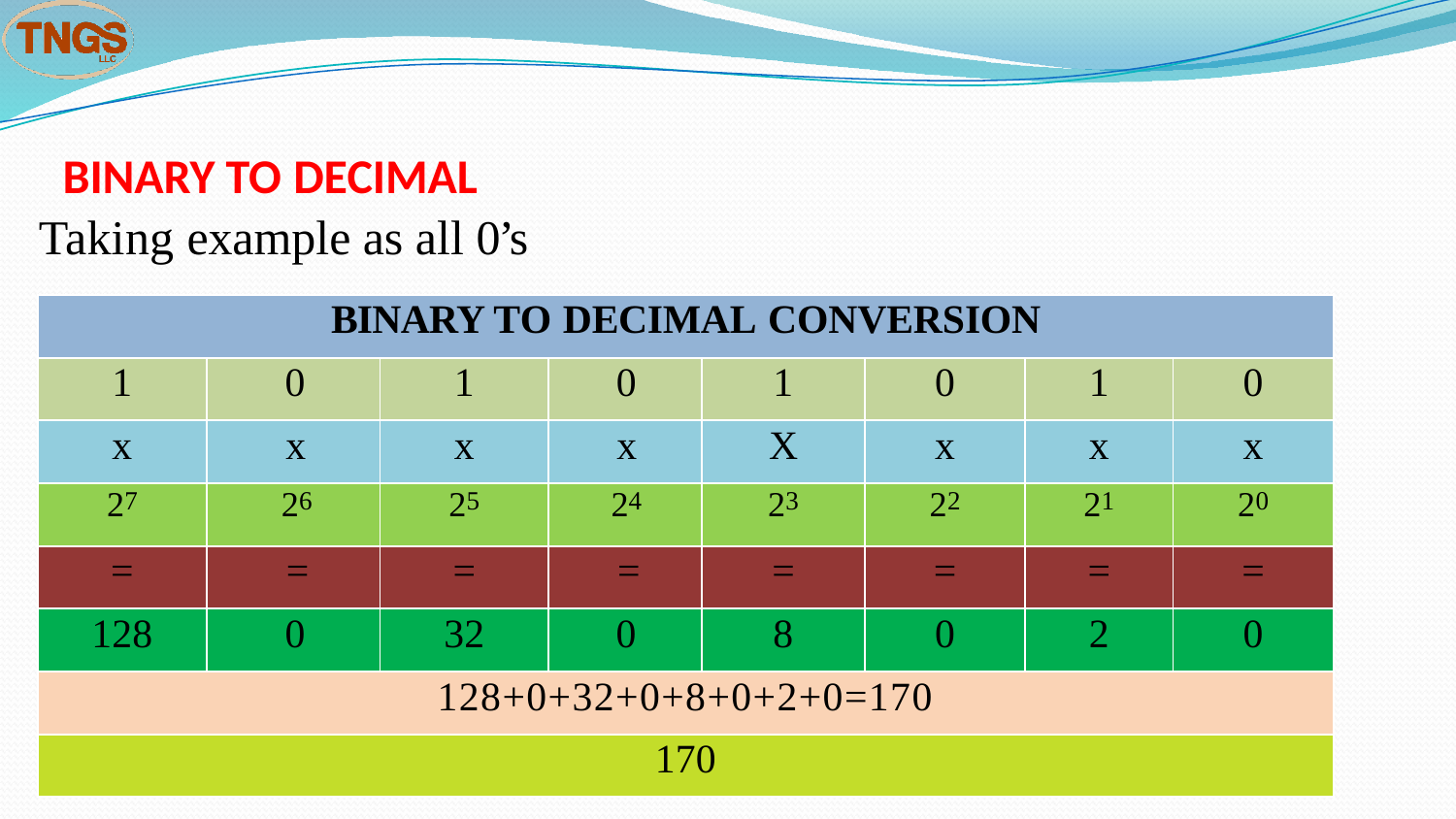

# BINARY TO DECIMAL
Taking example as all 0’s
| BINARY TO DECIMAL CONVERSION |  |  |  |  |  |  |  |
| --- | --- | --- | --- | --- | --- | --- | --- |
| 1 | 0 | 1 | 0 | 1 | 0 | 1 | 0 |
| x | x | x | x | X | x | x | x |
| 27 | 26 | 25 | 24 | 23 | 22 | 21 | 20 |
| = | = | = | = | = | = | = | = |
| 128 | 0 | 32 | 0 | 8 | 0 | 2 | 0 |
| 128+0+32+0+8+0+2+0=170 |  |  |  |  |  |  |  |
| 170 |  |  |  |  |  |  |  |